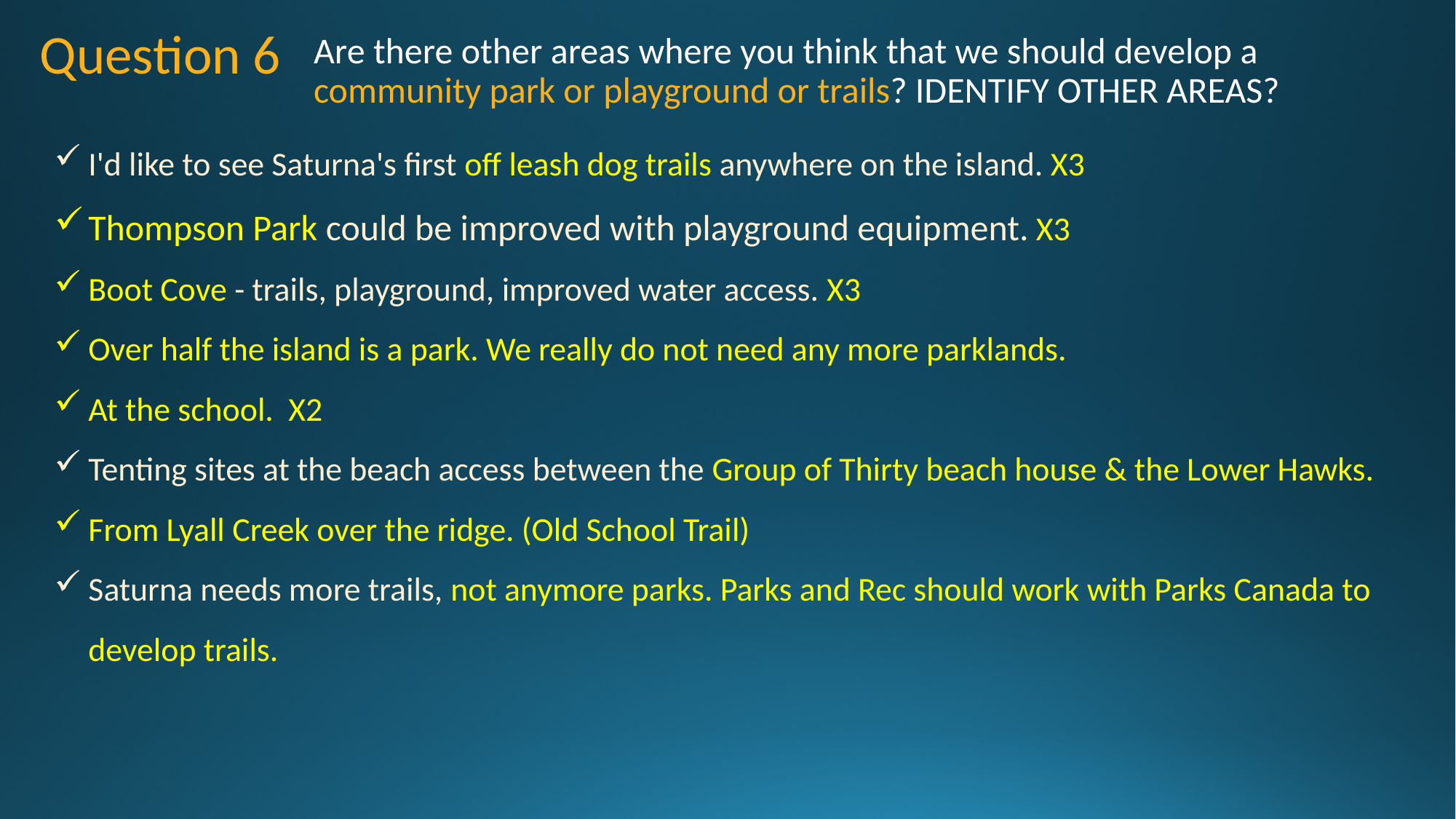

Are there other areas where you think that we should develop a community park or playground or trails? IDENTIFY OTHER AREAS?
Question 6
I'd like to see Saturna's first off leash dog trails anywhere on the island. X3
Thompson Park could be improved with playground equipment. X3
Boot Cove - trails, playground, improved water access. X3
Over half the island is a park. We really do not need any more parklands.
At the school.  X2
Tenting sites at the beach access between the Group of Thirty beach house & the Lower Hawks.
From Lyall Creek over the ridge. (Old School Trail)
Saturna needs more trails, not anymore parks. Parks and Rec should work with Parks Canada to develop trails.